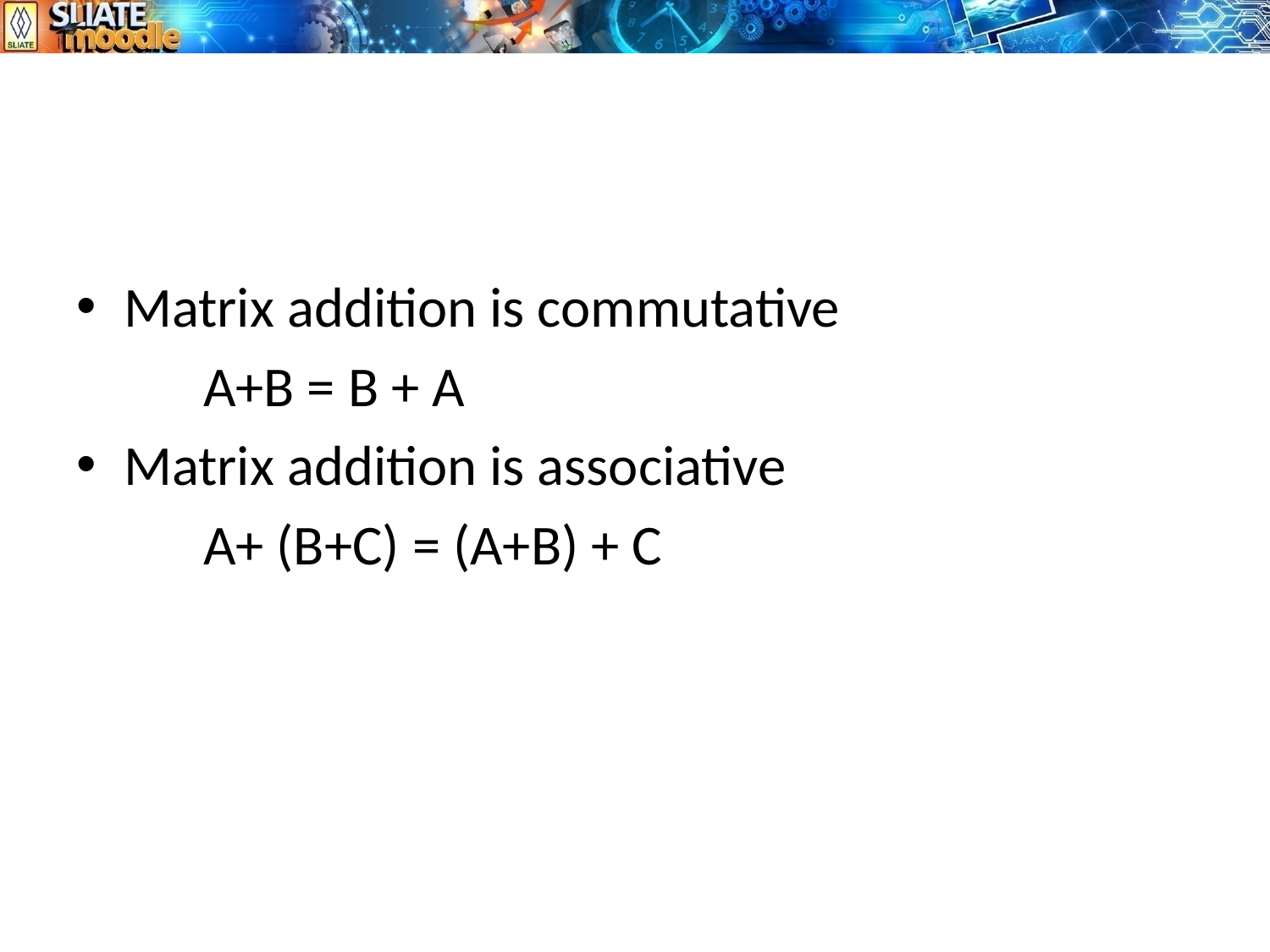

#
Matrix addition is commutative
	A+B = B + A
Matrix addition is associative
	A+ (B+C) = (A+B) + C